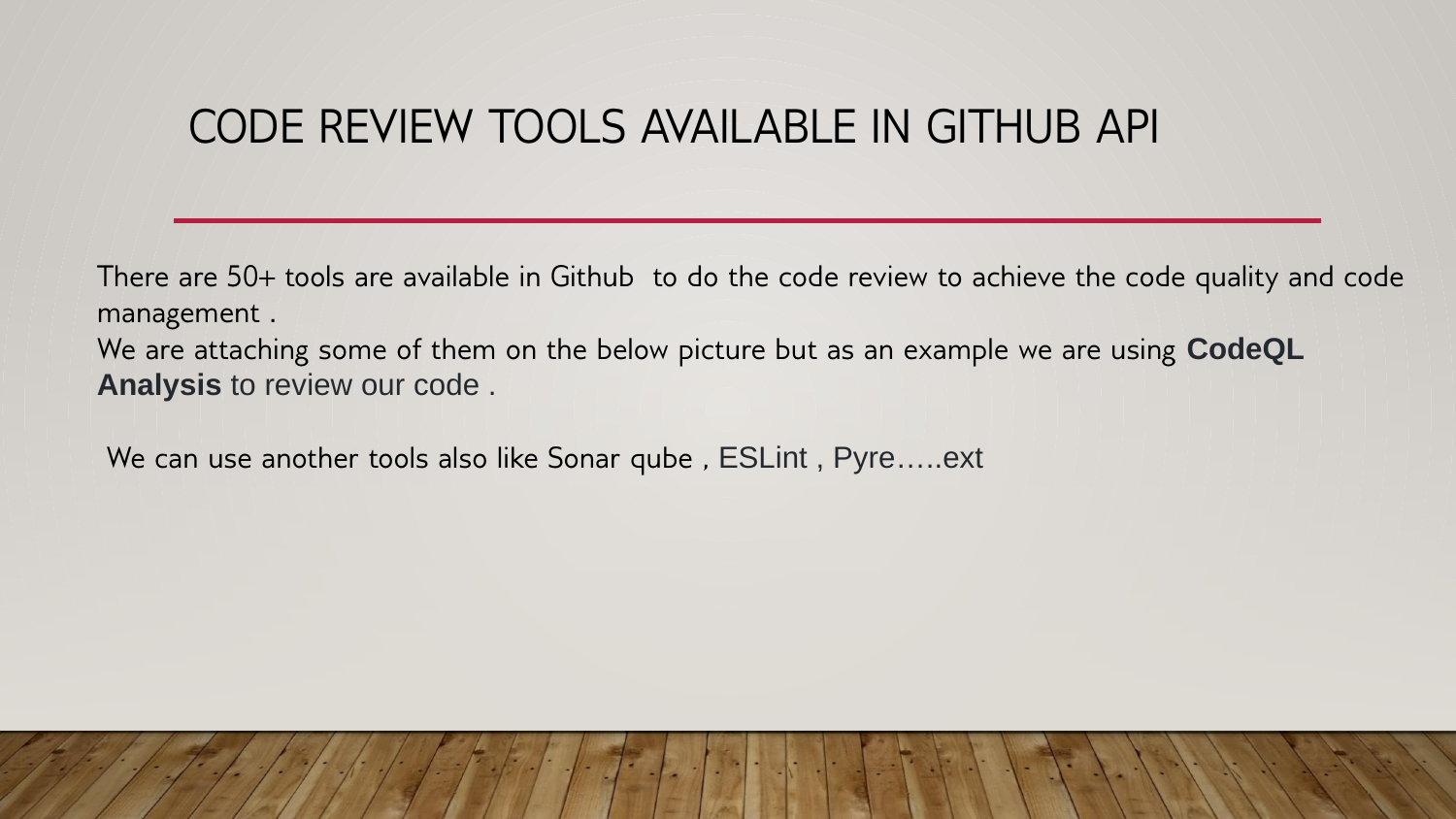

# CODE REVIEW TOOLS AVAILABLE IN GITHUB API
There are 50+ tools are available in Github  to do the code review to achieve the code quality and code management .
We are attaching some of them on the below picture but as an example we are using CodeQL Analysis to review our code .

 We can use another tools also like Sonar qube , ESLint , Pyre…..ext